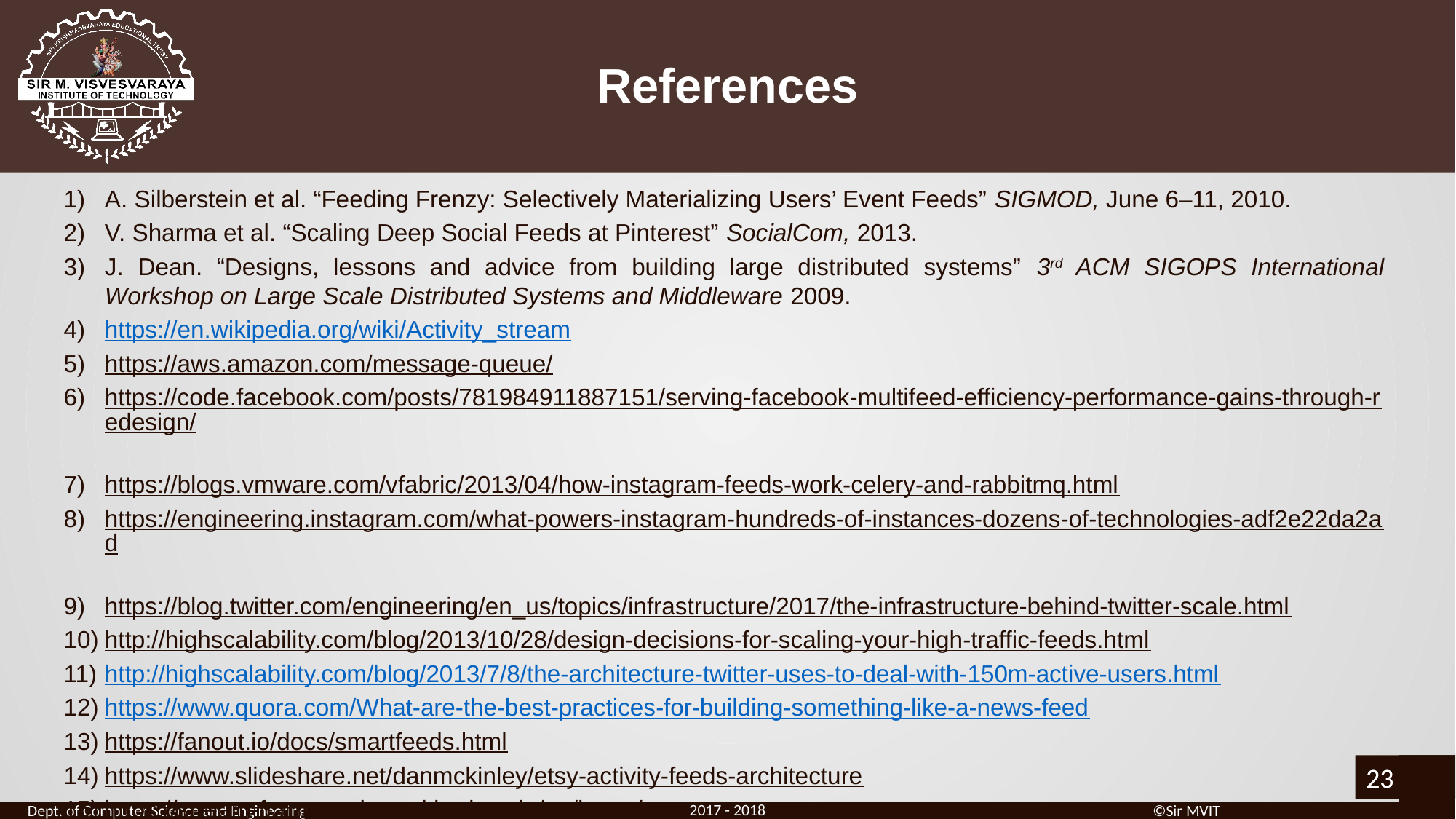

# References
A. Silberstein et al. “Feeding Frenzy: Selectively Materializing Users’ Event Feeds” SIGMOD, June 6–11, 2010.
V. Sharma et al. “Scaling Deep Social Feeds at Pinterest” SocialCom, 2013.
J. Dean. “Designs, lessons and advice from building large distributed systems” 3rd ACM SIGOPS International Workshop on Large Scale Distributed Systems and Middleware 2009.
https://en.wikipedia.org/wiki/Activity_stream
https://aws.amazon.com/message-queue/
https://code.facebook.com/posts/781984911887151/serving-facebook-multifeed-efficiency-performance-gains-through-redesign/
https://blogs.vmware.com/vfabric/2013/04/how-instagram-feeds-work-celery-and-rabbitmq.html
https://engineering.instagram.com/what-powers-instagram-hundreds-of-instances-dozens-of-technologies-adf2e22da2ad
https://blog.twitter.com/engineering/en_us/topics/infrastructure/2017/the-infrastructure-behind-twitter-scale.html
http://highscalability.com/blog/2013/10/28/design-decisions-for-scaling-your-high-traffic-feeds.html
http://highscalability.com/blog/2013/7/8/the-architecture-twitter-uses-to-deal-with-150m-active-users.html
https://www.quora.com/What-are-the-best-practices-for-building-something-like-a-news-feed
https://fanout.io/docs/smartfeeds.html
https://www.slideshare.net/danmckinley/etsy-activity-feeds-architecture
https://stream-framework.readthedocs.io/en/latest/